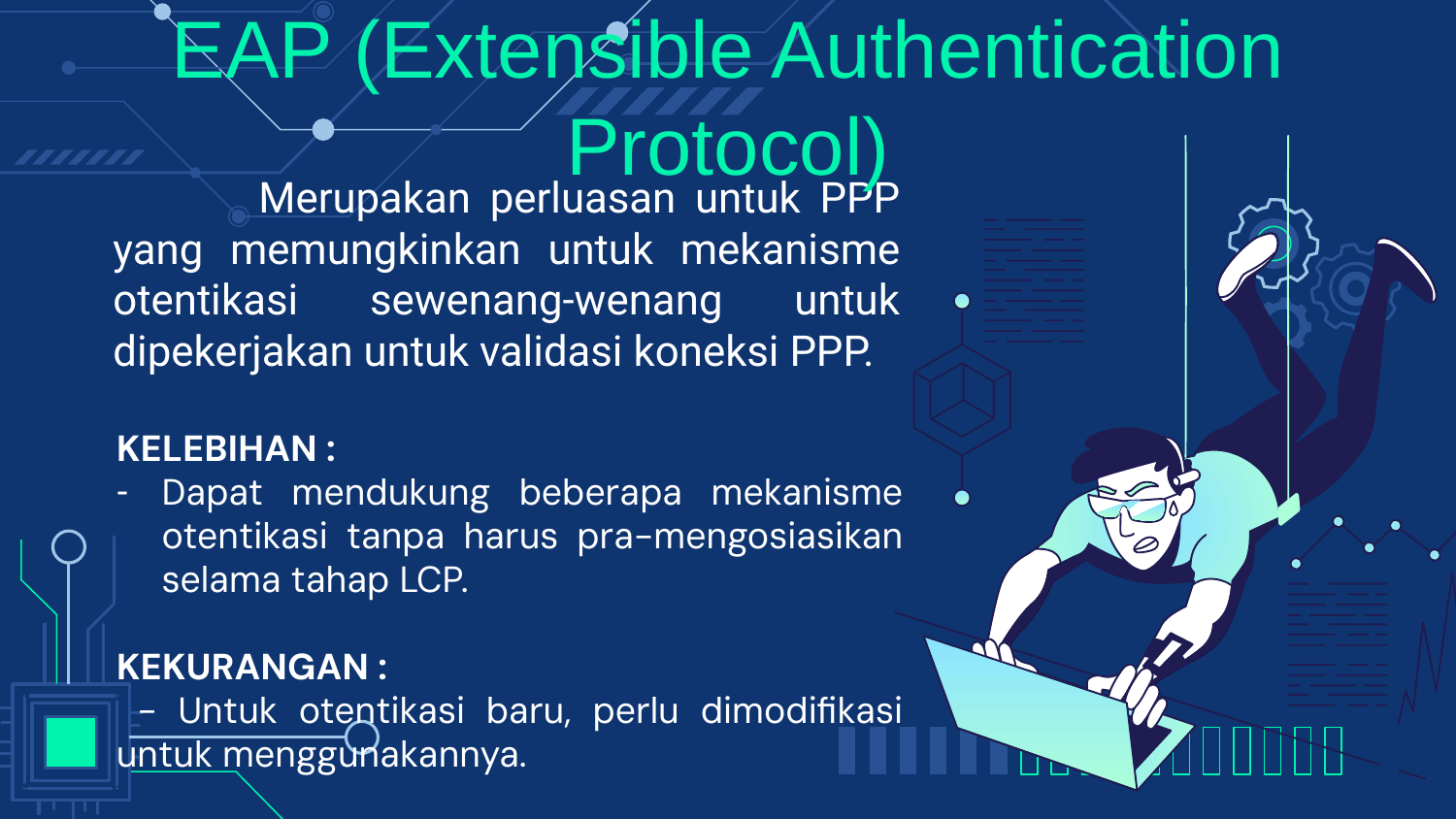

# EAP (Extensible Authentication Protocol)

	Merupakan perluasan untuk PPP yang memungkinkan untuk mekanisme otentikasi sewenang-wenang untuk dipekerjakan untuk validasi koneksi PPP.
KELEBIHAN :
Dapat mendukung beberapa mekanisme otentikasi tanpa harus pra-mengosiasikan selama tahap LCP.

KEKURANGAN :
 - Untuk otentikasi baru, perlu dimodifikasi untuk menggunakannya.